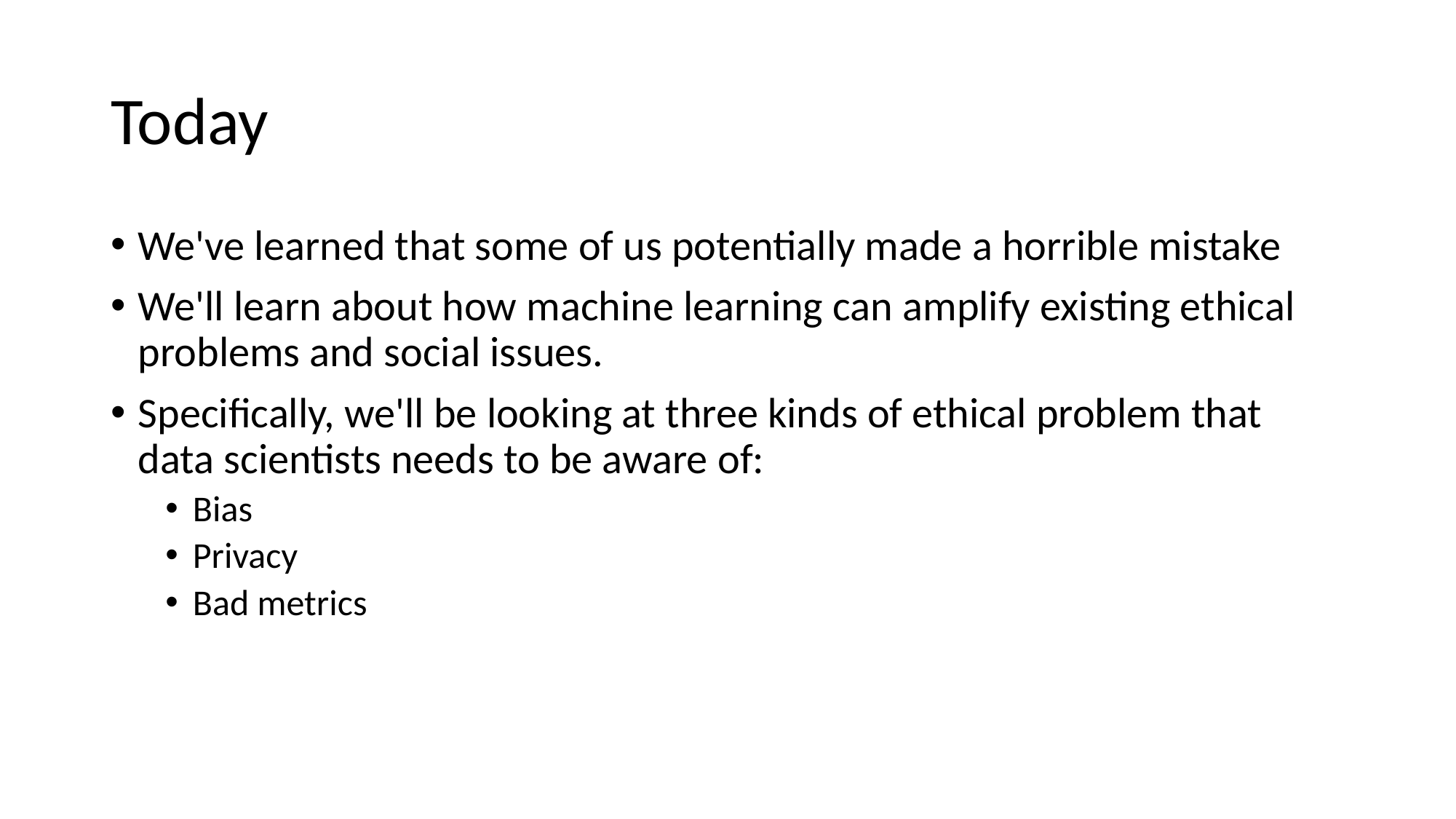

# Today
We've learned that some of us potentially made a horrible mistake
We'll learn about how machine learning can amplify existing ethical problems and social issues.
Specifically, we'll be looking at three kinds of ethical problem that data scientists needs to be aware of:
Bias
Privacy
Bad metrics